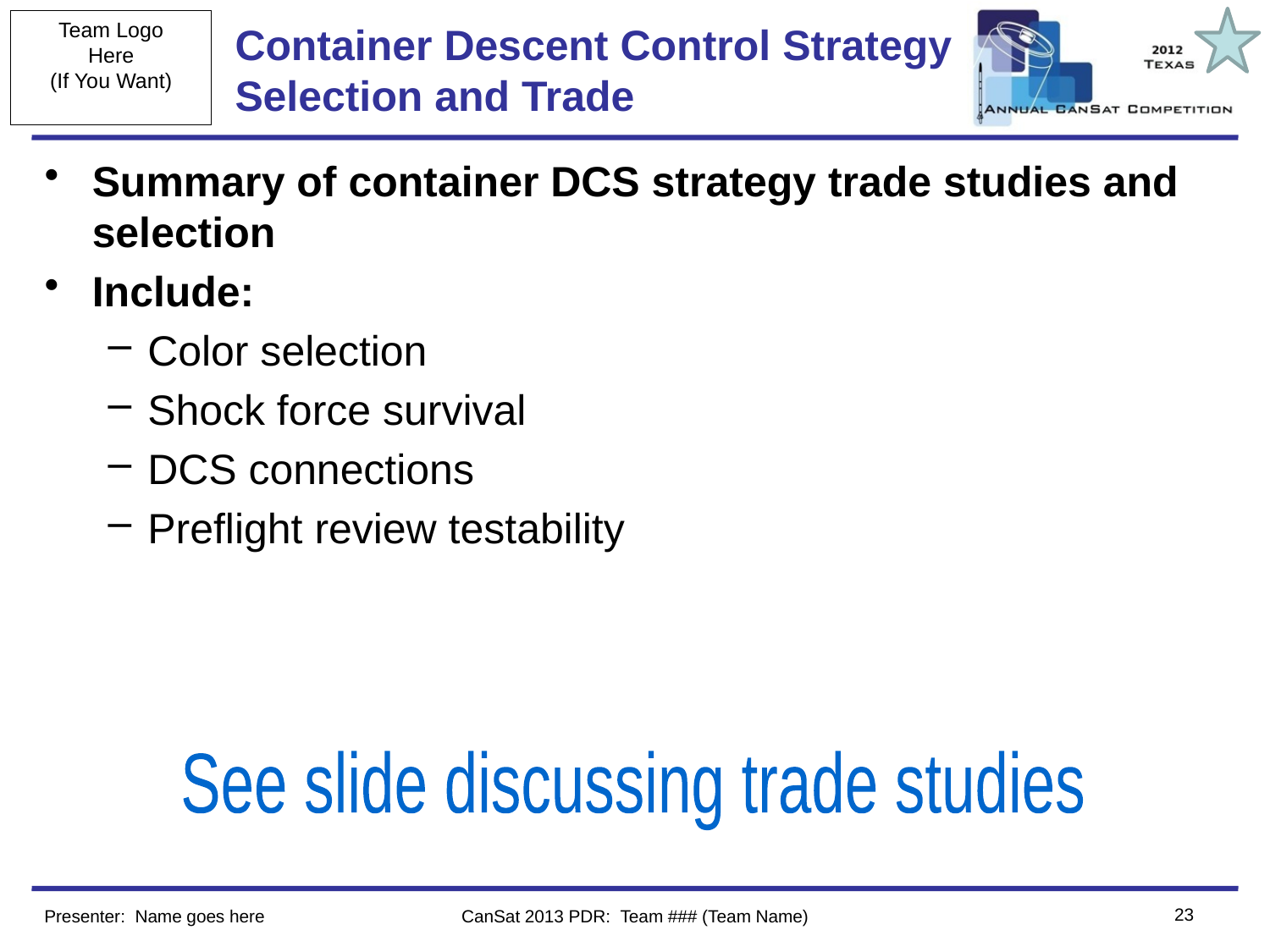

# Container Descent Control Strategy Selection and Trade
Summary of container DCS strategy trade studies and selection
Include:
Color selection
Shock force survival
DCS connections
Preflight review testability
See slide discussing trade studies
23
Presenter:  Name goes here
CanSat 2013 PDR:  Team ### (Team Name)